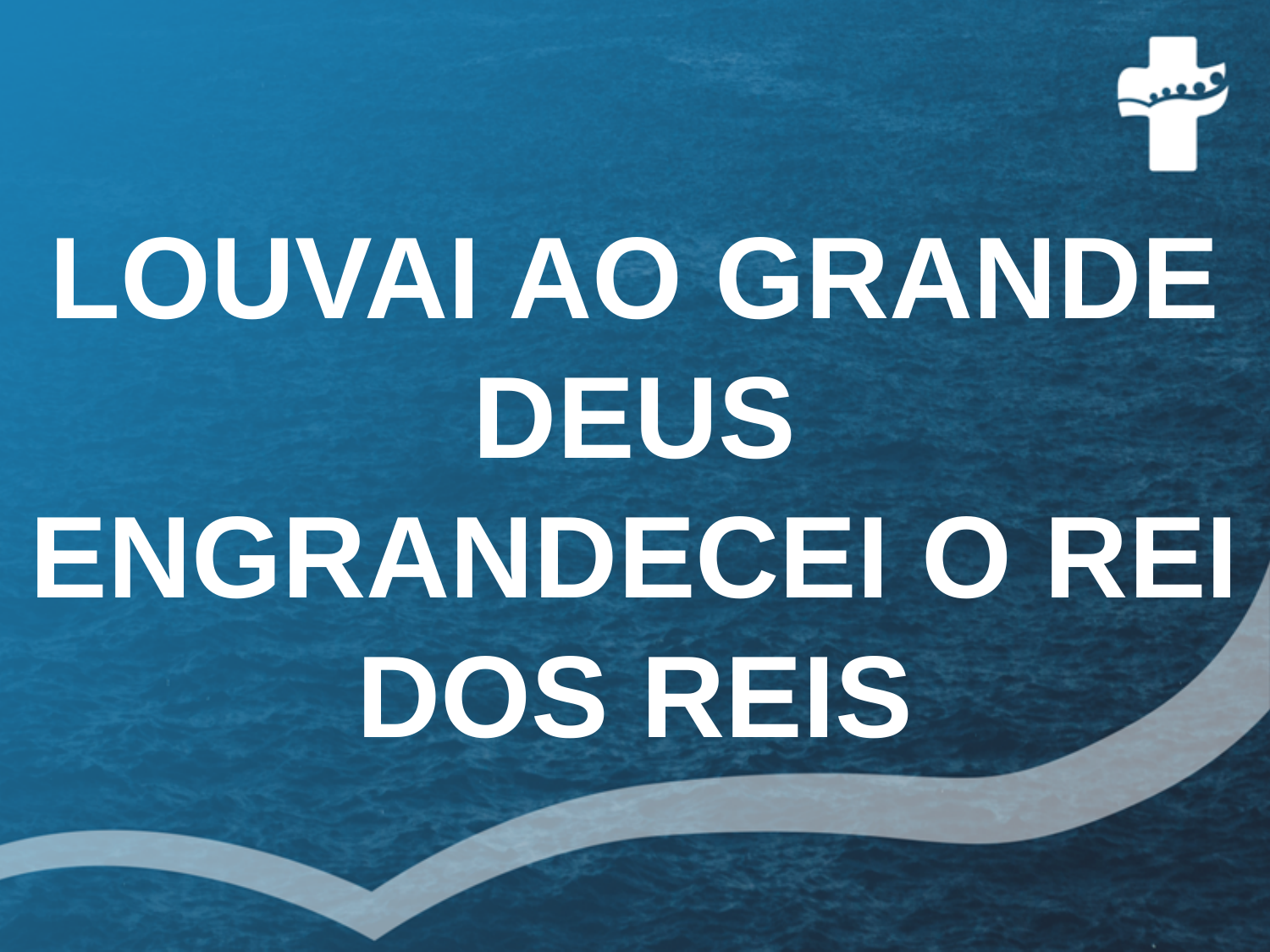

LOUVAI AO GRANDE DEUS
ENGRANDECEI O REI DOS REIS